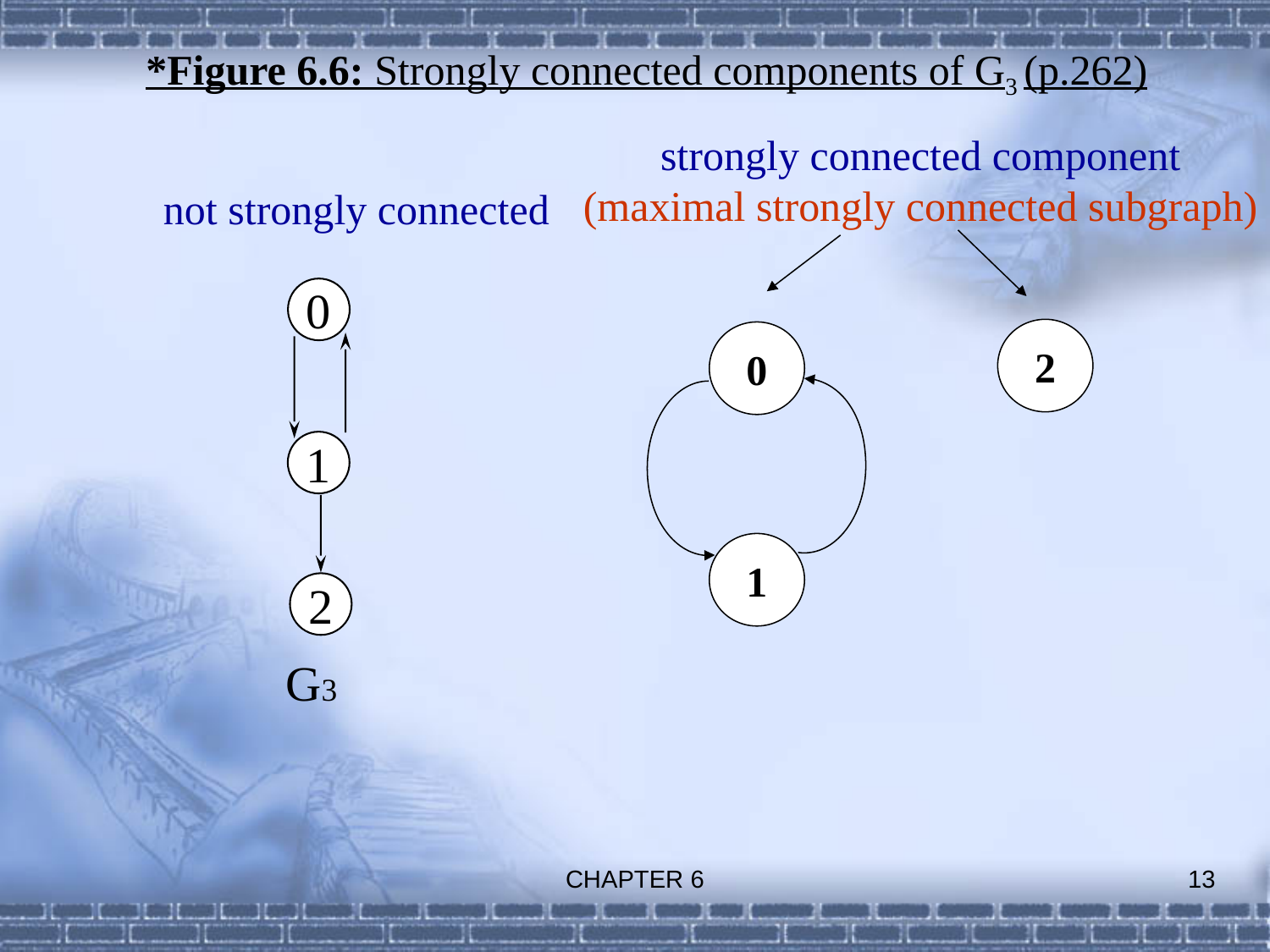

*Figure 6.6: Strongly connected components of G3 (p.262)
strongly connected component
(maximal strongly connected subgraph)
not strongly connected

0
2
0

1

1
2
G3
CHAPTER 6
13